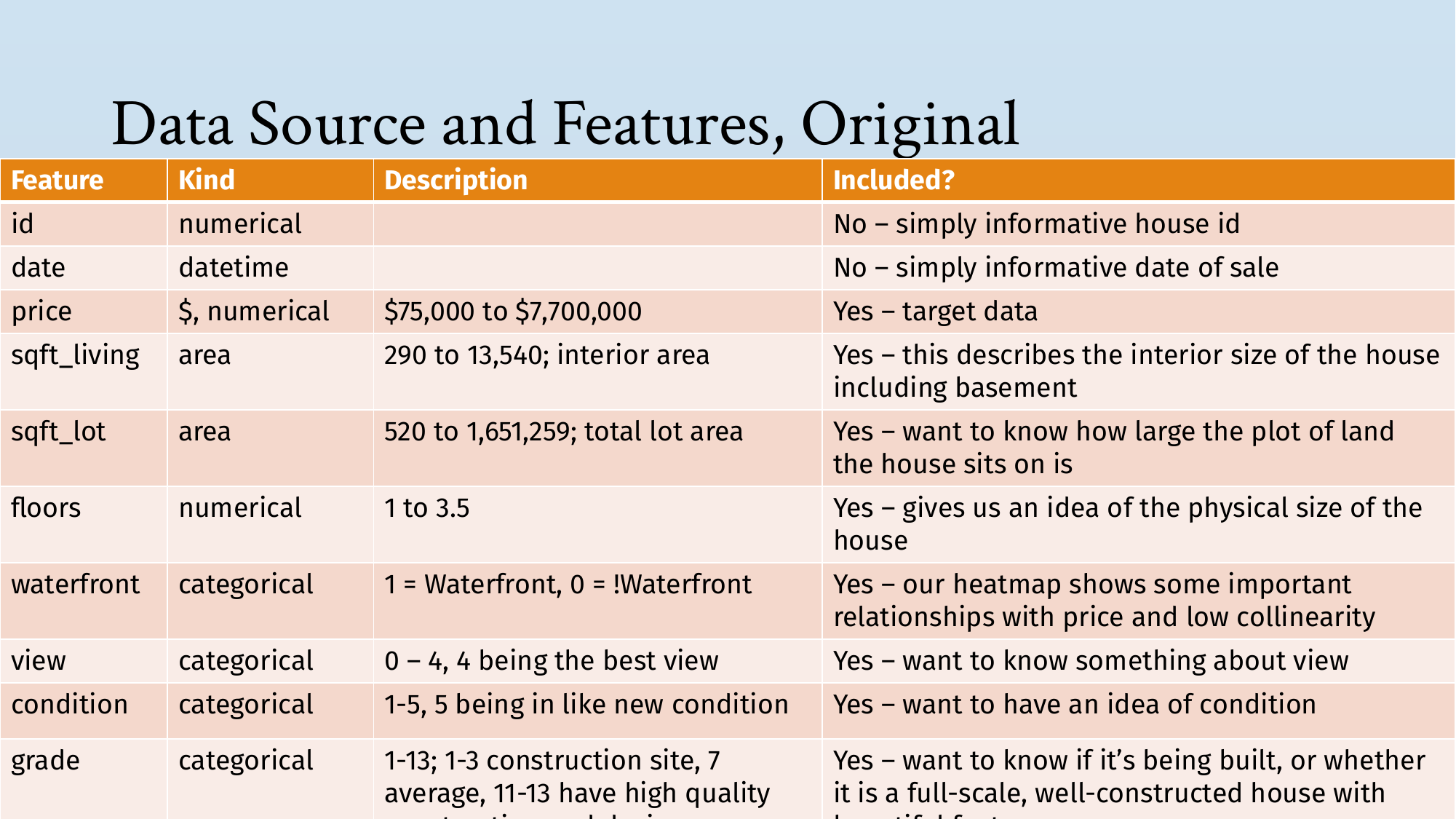

# Data Source and Features, Original
| Feature | Kind | Description | Included? |
| --- | --- | --- | --- |
| id | numerical |  | No – simply informative house id |
| date | datetime |  | No – simply informative date of sale |
| price | $, numerical | $75,000 to $7,700,000 | Yes – target data |
| sqft\_living | area | 290 to 13,540; interior area | Yes – this describes the interior size of the house including basement |
| sqft\_lot | area | 520 to 1,651,259; total lot area | Yes – want to know how large the plot of land the house sits on is |
| floors | numerical | 1 to 3.5 | Yes – gives us an idea of the physical size of the house |
| waterfront | categorical | 1 = Waterfront, 0 = !Waterfront | Yes – our heatmap shows some important relationships with price and low collinearity |
| view | categorical | 0 – 4, 4 being the best view | Yes – want to know something about view |
| condition | categorical | 1-5, 5 being in like new condition | Yes – want to have an idea of condition |
| grade | categorical | 1-13; 1-3 construction site, 7 average, 11-13 have high quality construction and design | Yes – want to know if it’s being built, or whether it is a full-scale, well-constructed house with beautiful features |